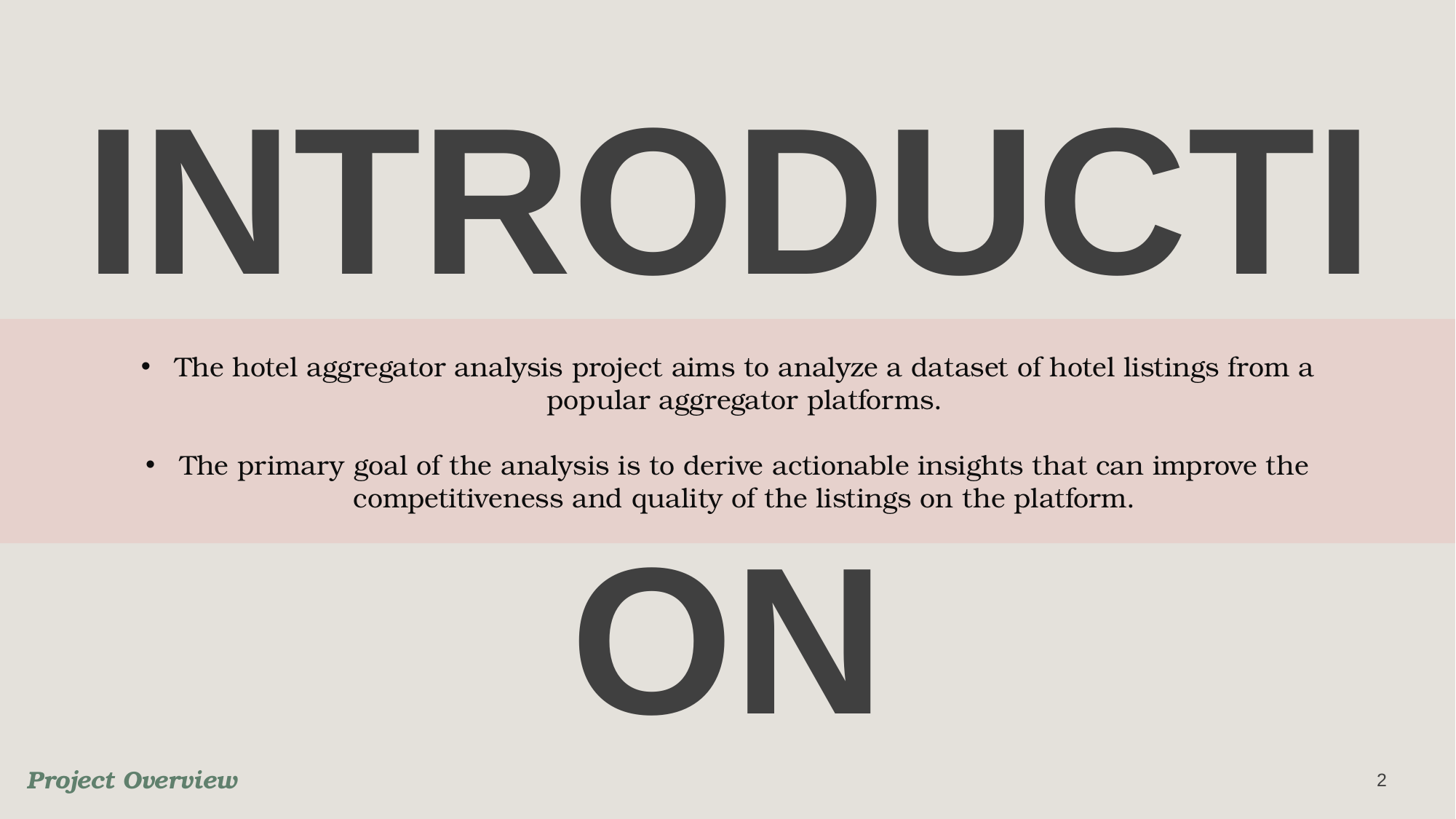

# INTRODUCTION
The hotel aggregator analysis project aims to analyze a dataset of hotel listings from a popular aggregator platforms.

The primary goal of the analysis is to derive actionable insights that can improve the competitiveness and quality of the listings on the platform.
INTRODUCTION
Project Overview
2